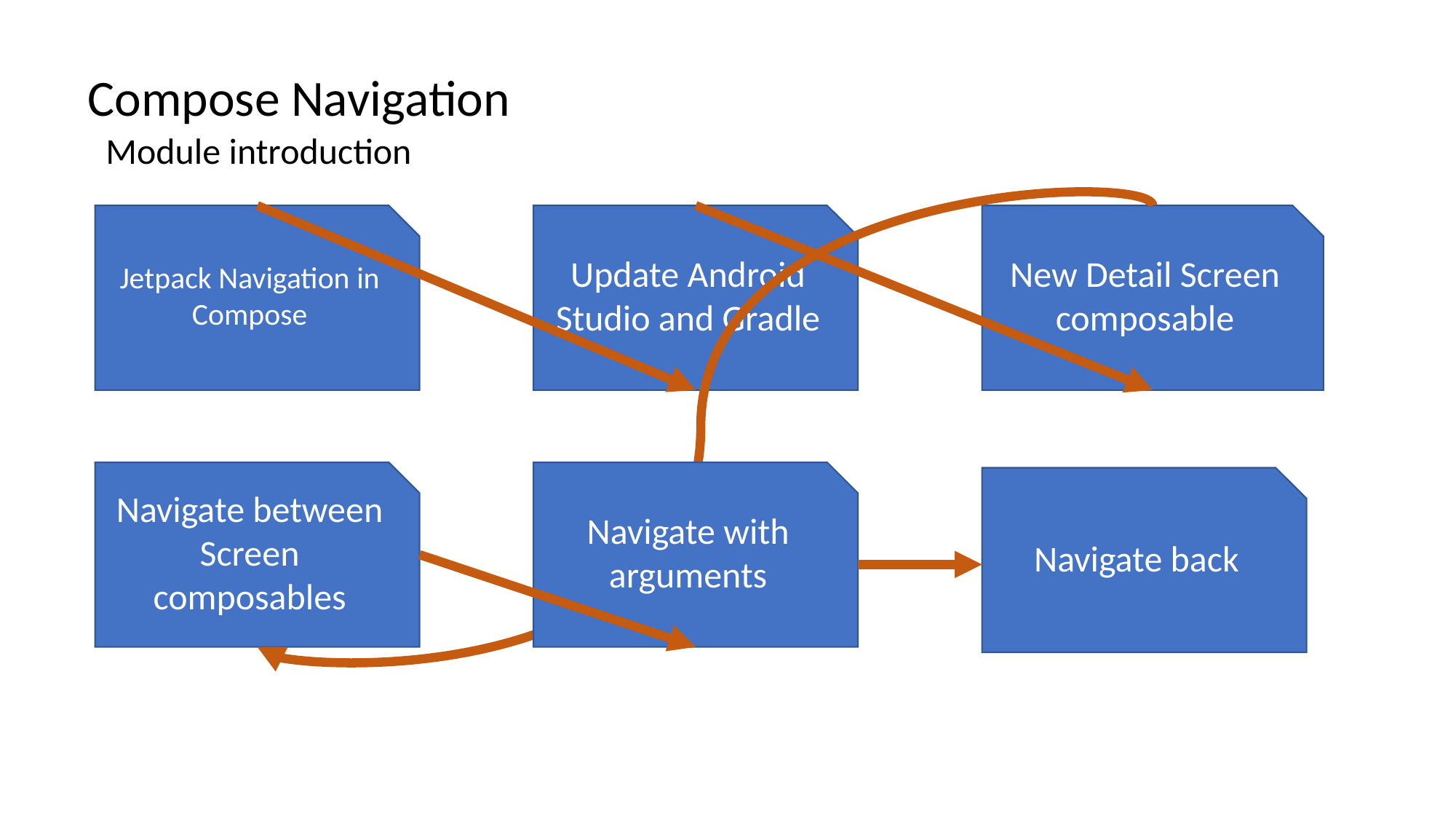

# Compose Navigation
Module introduction

Update Android Studio and Gradle

New Detail Screen composable

Jetpack Navigation in Compose

Navigate with arguments

Navigate between Screen composables

Navigate back